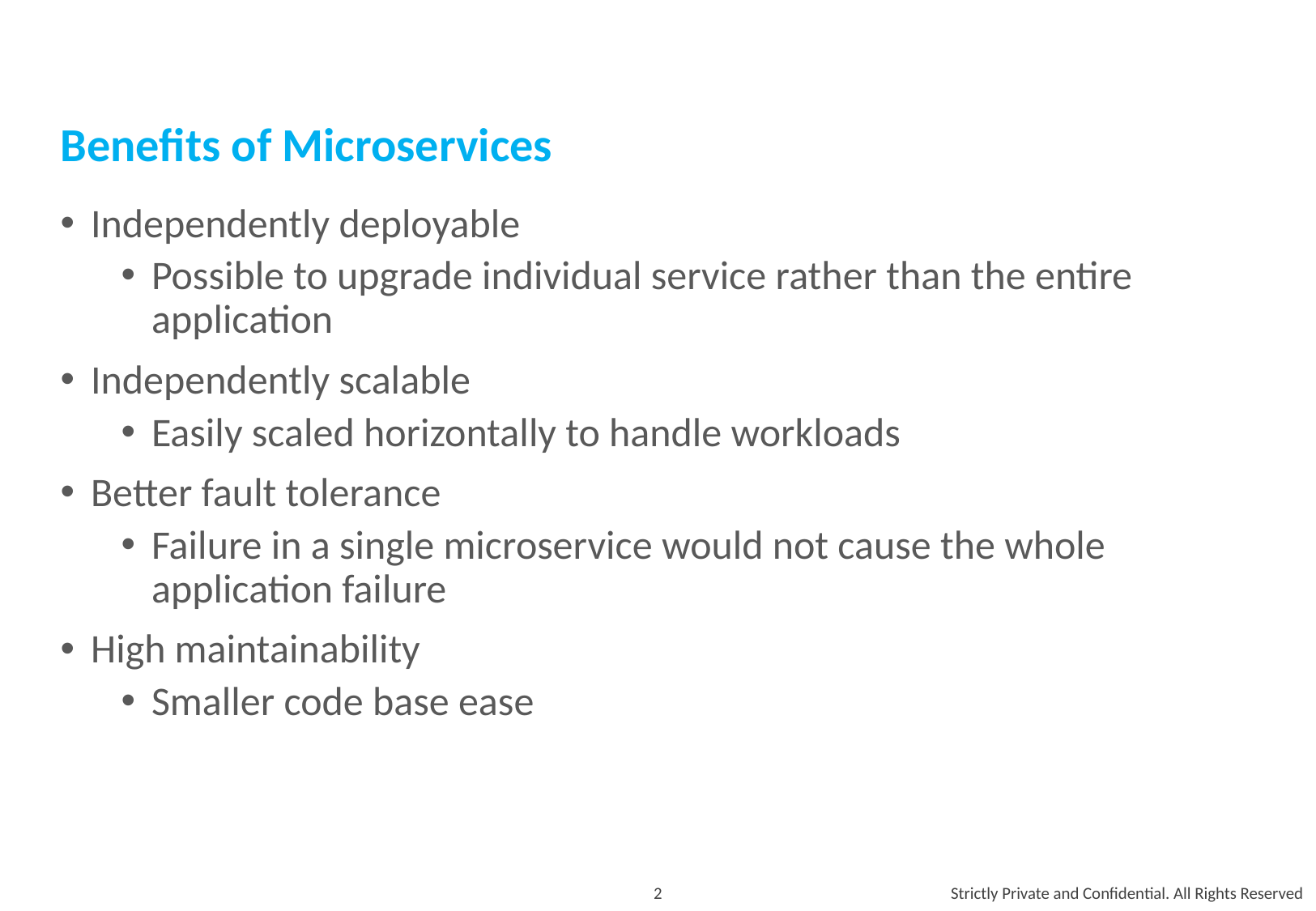

# Benefits of Microservices
Independently deployable
Possible to upgrade individual service rather than the entire application
Independently scalable
Easily scaled horizontally to handle workloads
Better fault tolerance
Failure in a single microservice would not cause the whole application failure
High maintainability
Smaller code base ease

2
Strictly Private and Confidential. All Rights Reserved